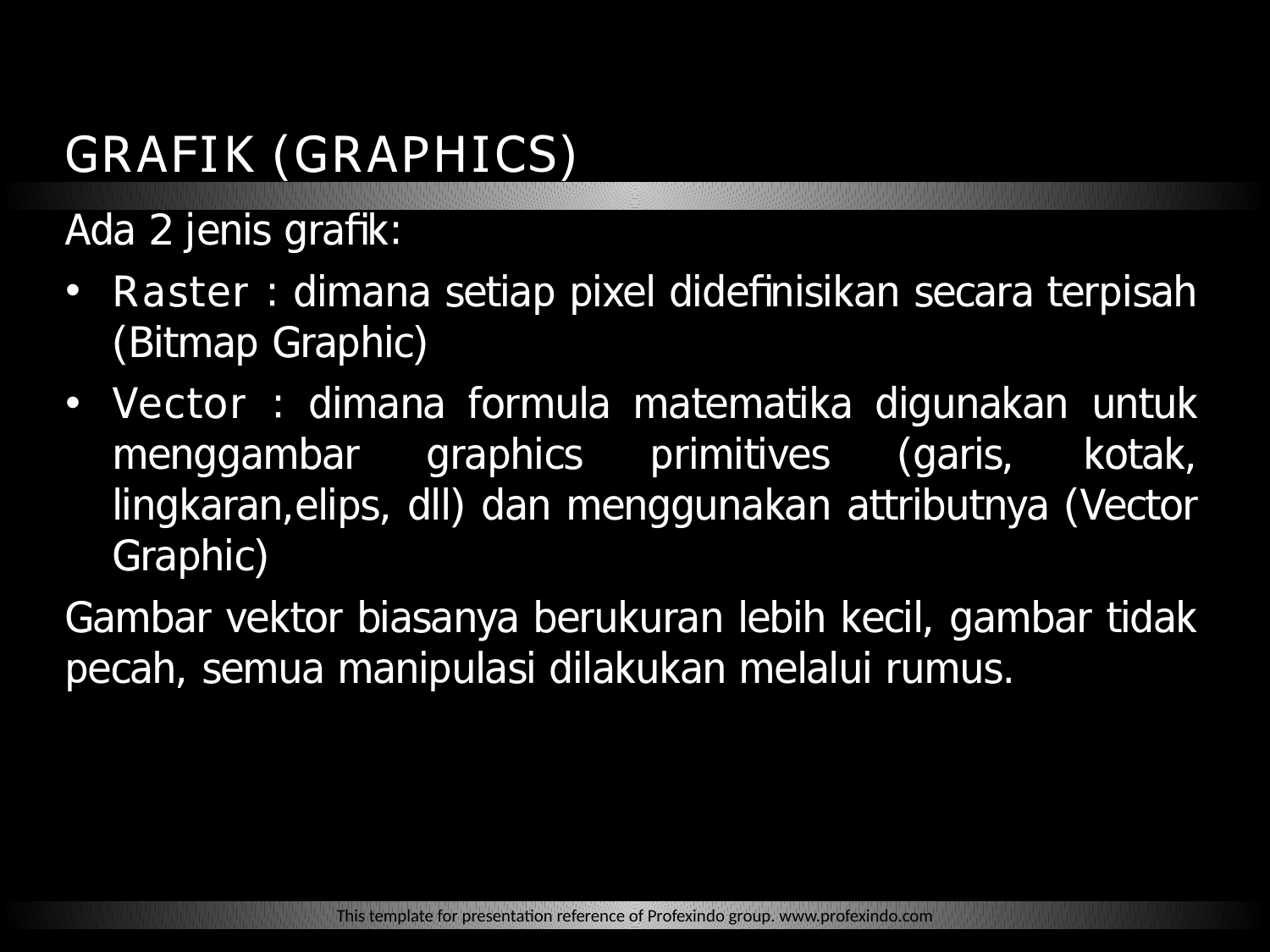

GRAFIK (GRAPHICS)
Ada 2 jenis grafik:
Raster : dimana setiap pixel didefinisikan secara terpisah (Bitmap Graphic)
Vector : dimana formula matematika digunakan untuk menggambar graphics primitives (garis, kotak, lingkaran,elips, dll) dan menggunakan attributnya (Vector Graphic)
Gambar vektor biasanya berukuran lebih kecil, gambar tidak pecah, semua manipulasi dilakukan melalui rumus.